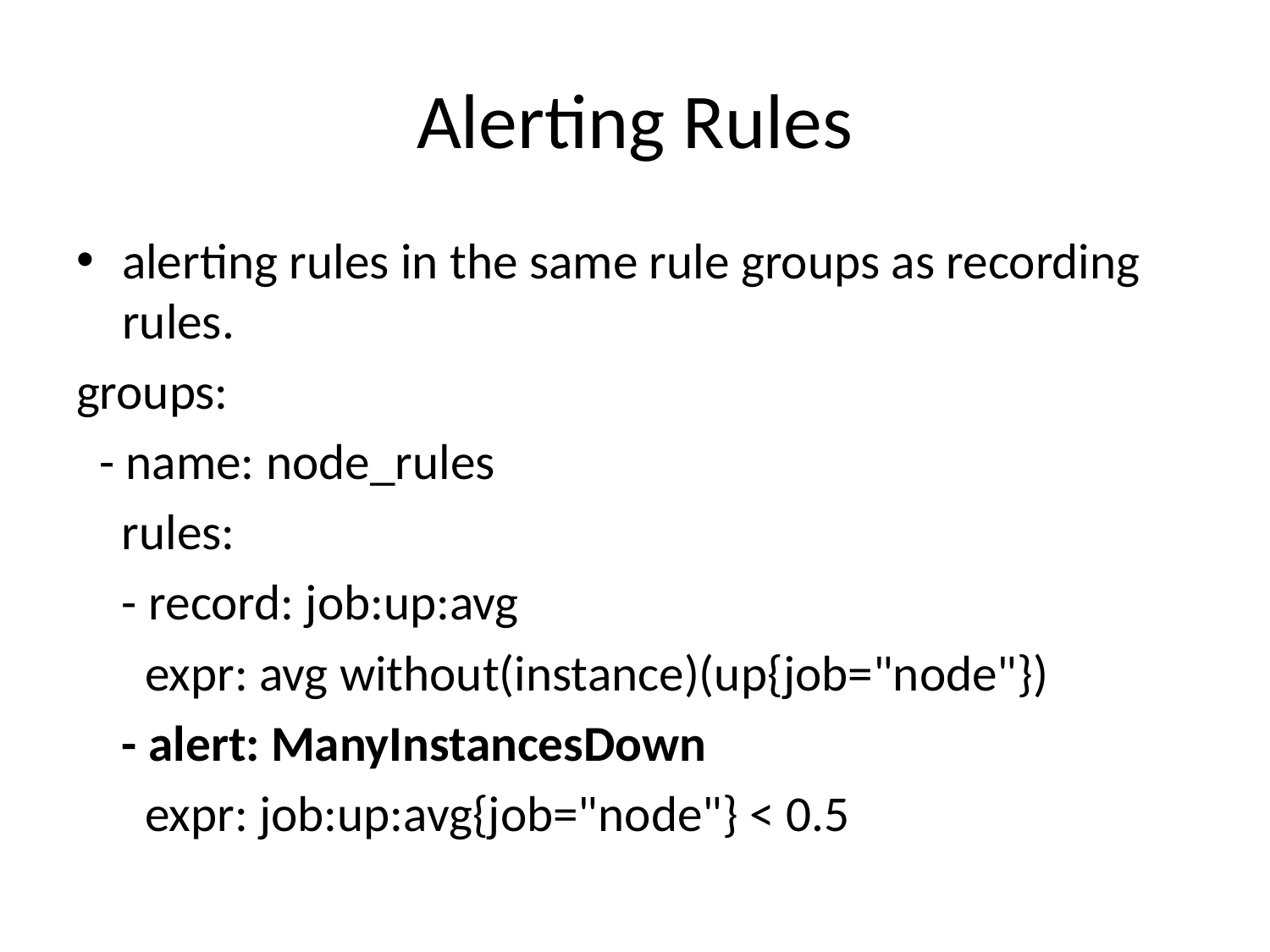

# Alerting Rules
alerting rules in the same rule groups as recording rules.
groups:
  - name: node_rules
    rules:
    - record: job:up:avg
      expr: avg without(instance)(up{job="node"})
    - alert: ManyInstancesDown
      expr: job:up:avg{job="node"} < 0.5